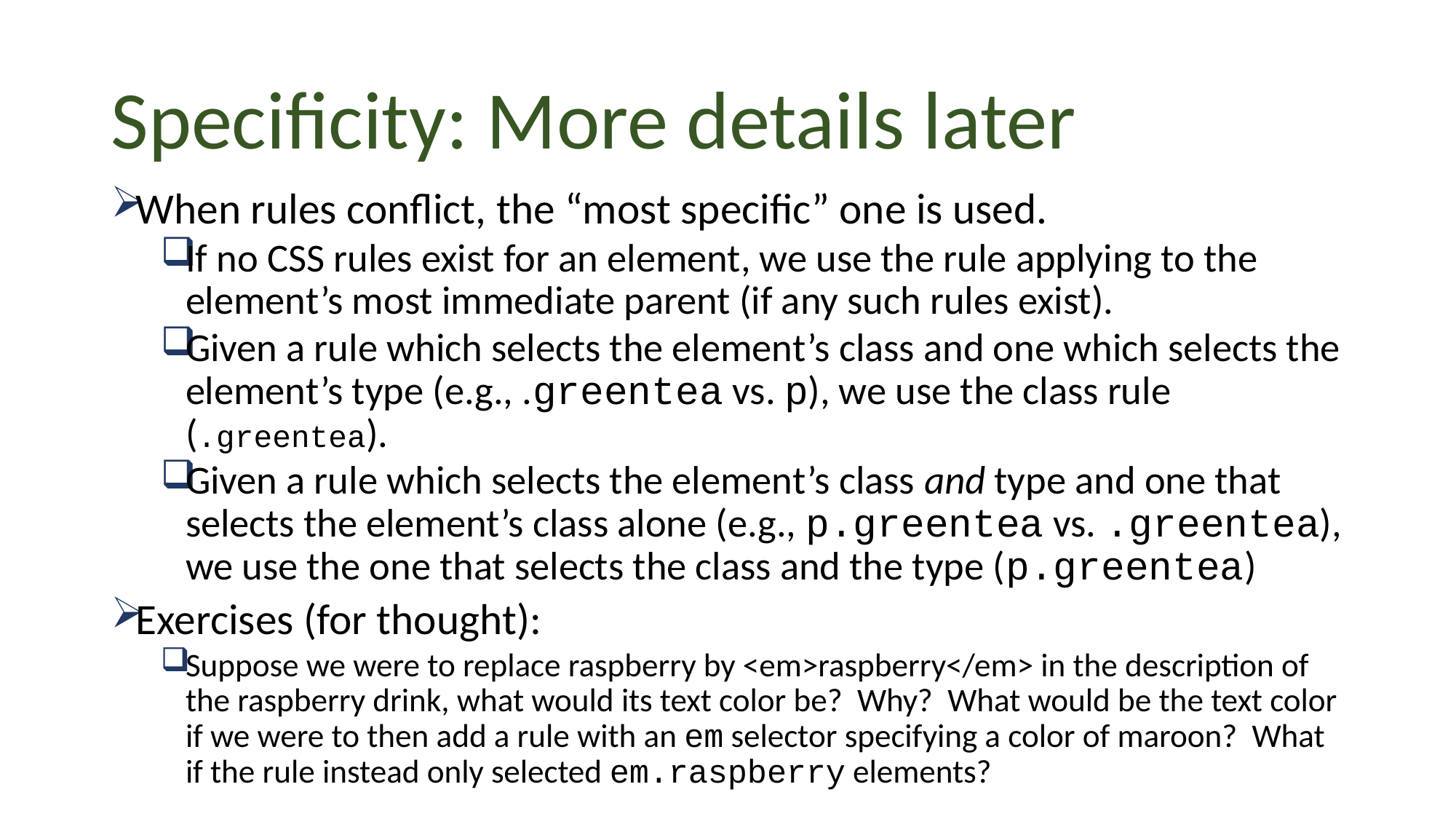

# Specificity: More details later
When rules conflict, the “most specific” one is used.
If no CSS rules exist for an element, we use the rule applying to the element’s most immediate parent (if any such rules exist).
Given a rule which selects the element’s class and one which selects the element’s type (e.g., .greentea vs. p), we use the class rule (.greentea).
Given a rule which selects the element’s class and type and one that selects the element’s class alone (e.g., p.greentea vs. .greentea), we use the one that selects the class and the type (p.greentea)
Exercises (for thought):
Suppose we were to replace raspberry by <em>raspberry</em> in the description of the raspberry drink, what would its text color be?  Why?  What would be the text color if we were to then add a rule with an em selector specifying a color of maroon?  What if the rule instead only selected em.raspberry elements?